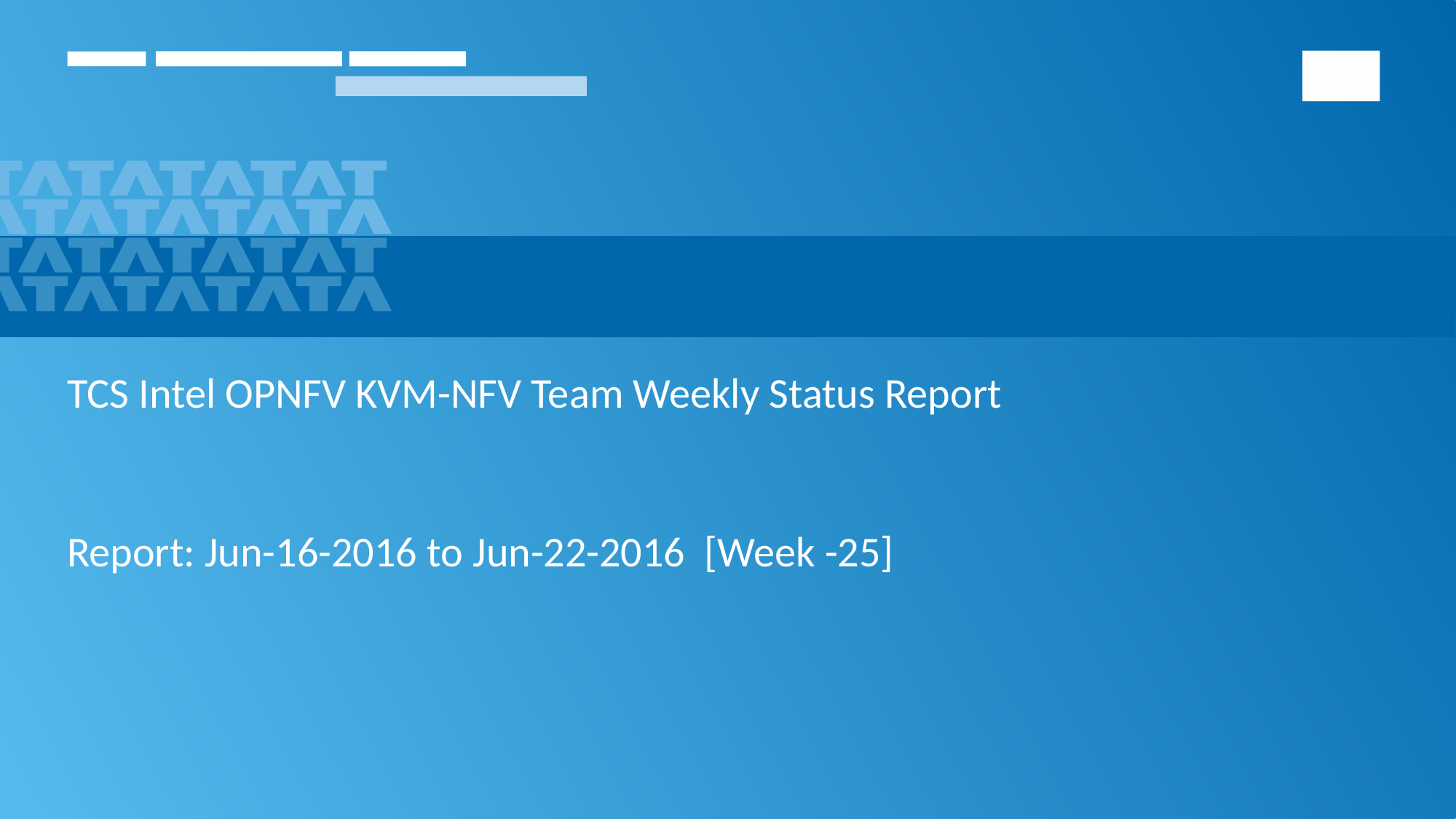

TCS Intel OPNFV KVM-NFV Team Weekly Status Report
Report: Jun-16-2016 to Jun-22-2016  [Week -25]